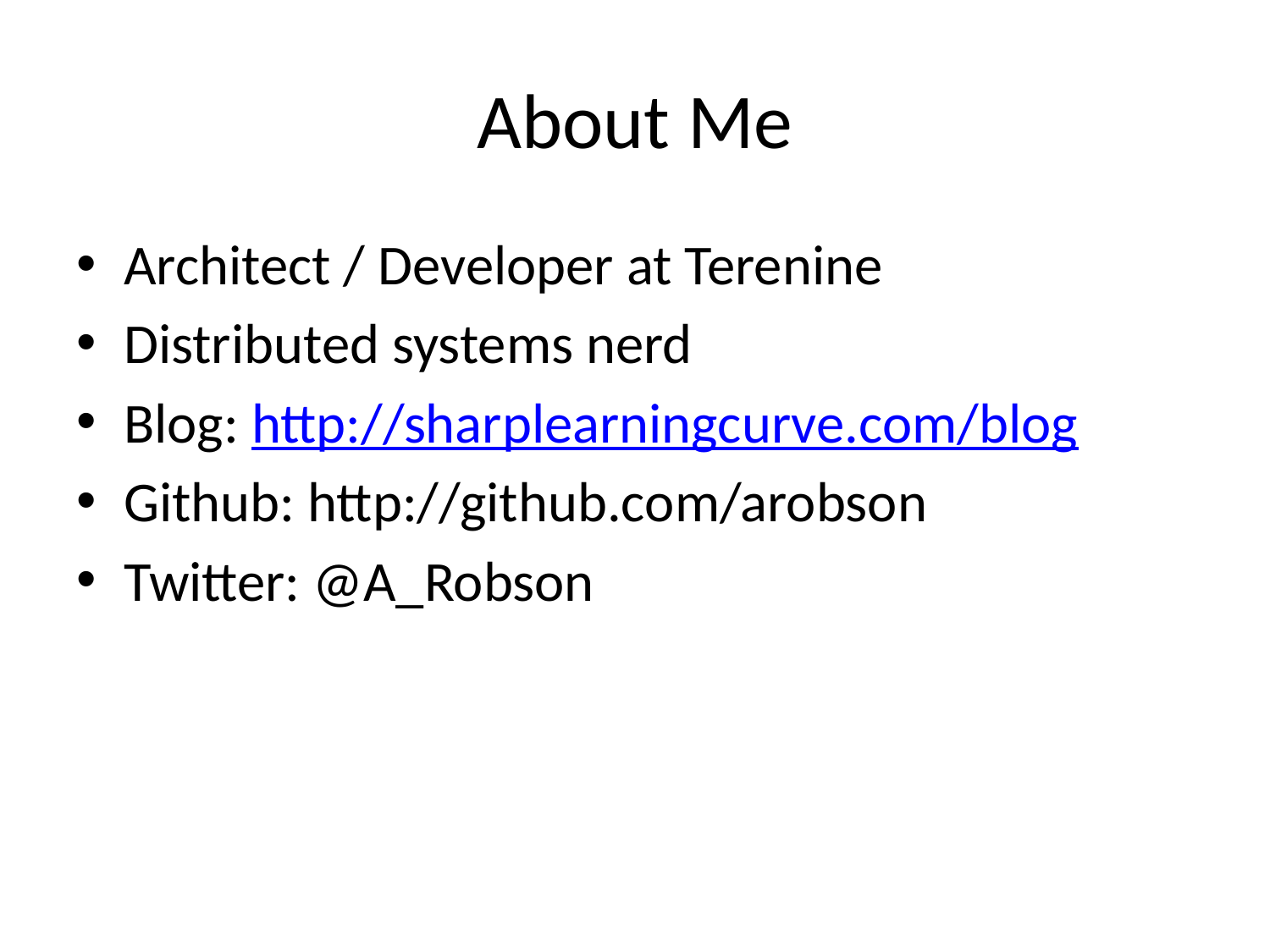

# About Me
Architect / Developer at Terenine
Distributed systems nerd
Blog: http://sharplearningcurve.com/blog
Github: http://github.com/arobson
Twitter: @A_Robson